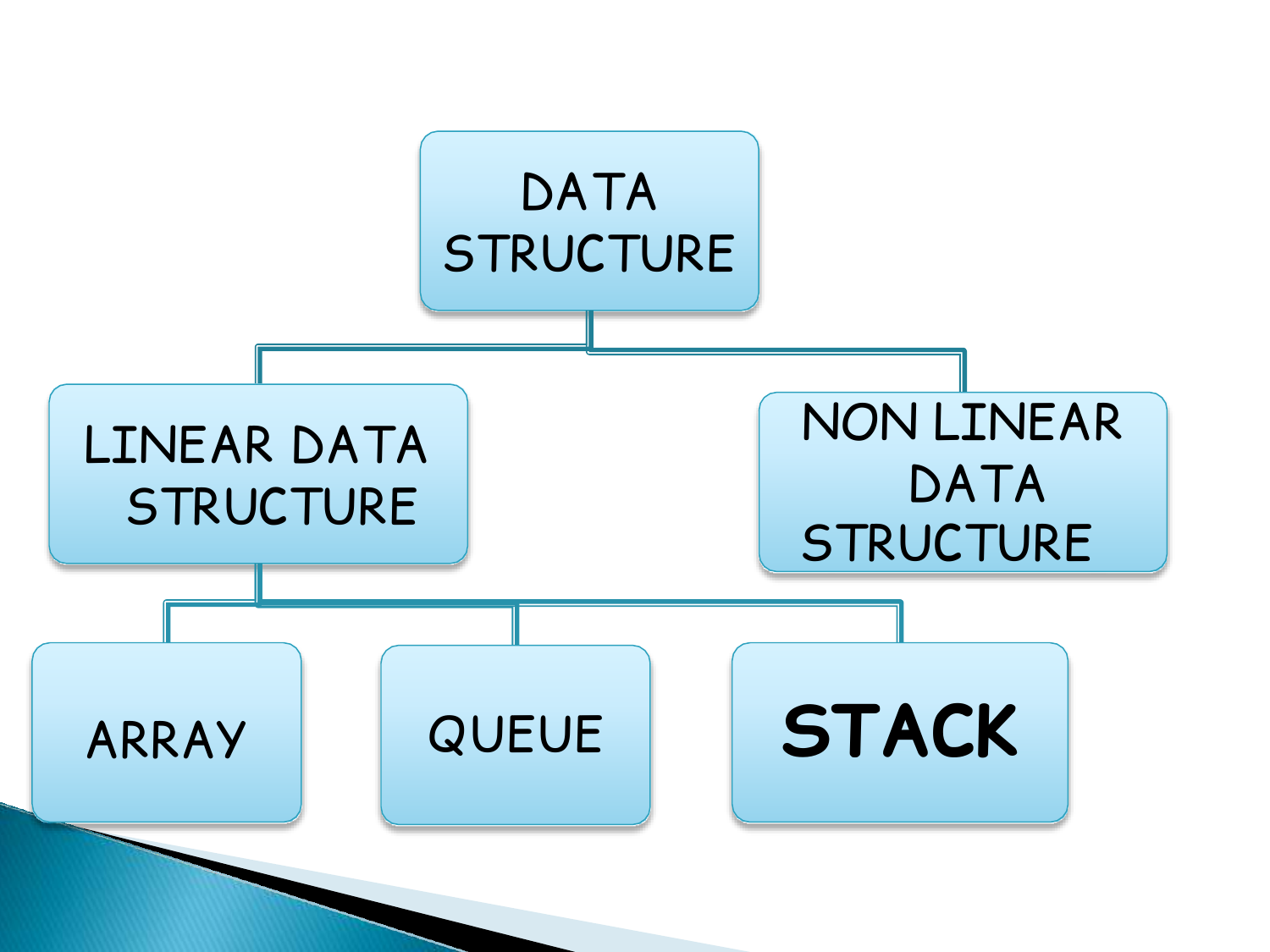

DATA  STRUCTURE

NON LINEAR  DATA
STRUCTURE
LINEAR DATA  STRUCTURE

STACK
QUEUE
ARRAY